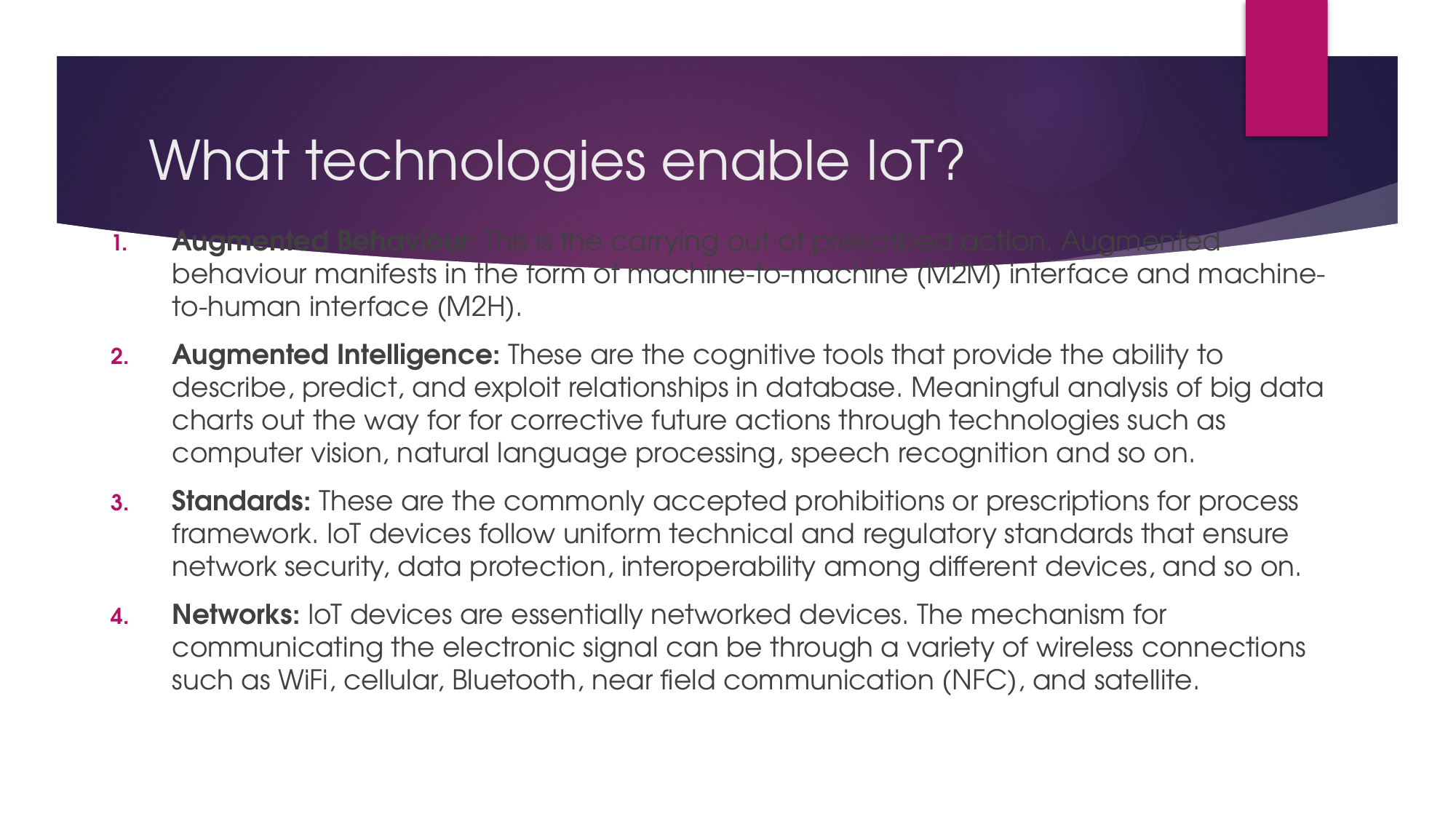

# What technologies enable IoT?
Augmented Behaviour: This is the carrying out of prescribed action. Augmented behaviour manifests in the form of machine-to-machine (M2M) interface and machine-to-human interface (M2H).
Augmented Intelligence: These are the cognitive tools that provide the ability to describe, predict, and exploit relationships in database. Meaningful analysis of big data charts out the way for for corrective future actions through technologies such as computer vision, natural language processing, speech recognition and so on.
Standards: These are the commonly accepted prohibitions or prescriptions for process framework. IoT devices follow uniform technical and regulatory standards that ensure network security, data protection, interoperability among different devices, and so on.
Networks: IoT devices are essentially networked devices. The mechanism for communicating the electronic signal can be through a variety of wireless connections such as WiFi, cellular, Bluetooth, near field communication (NFC), and satellite.